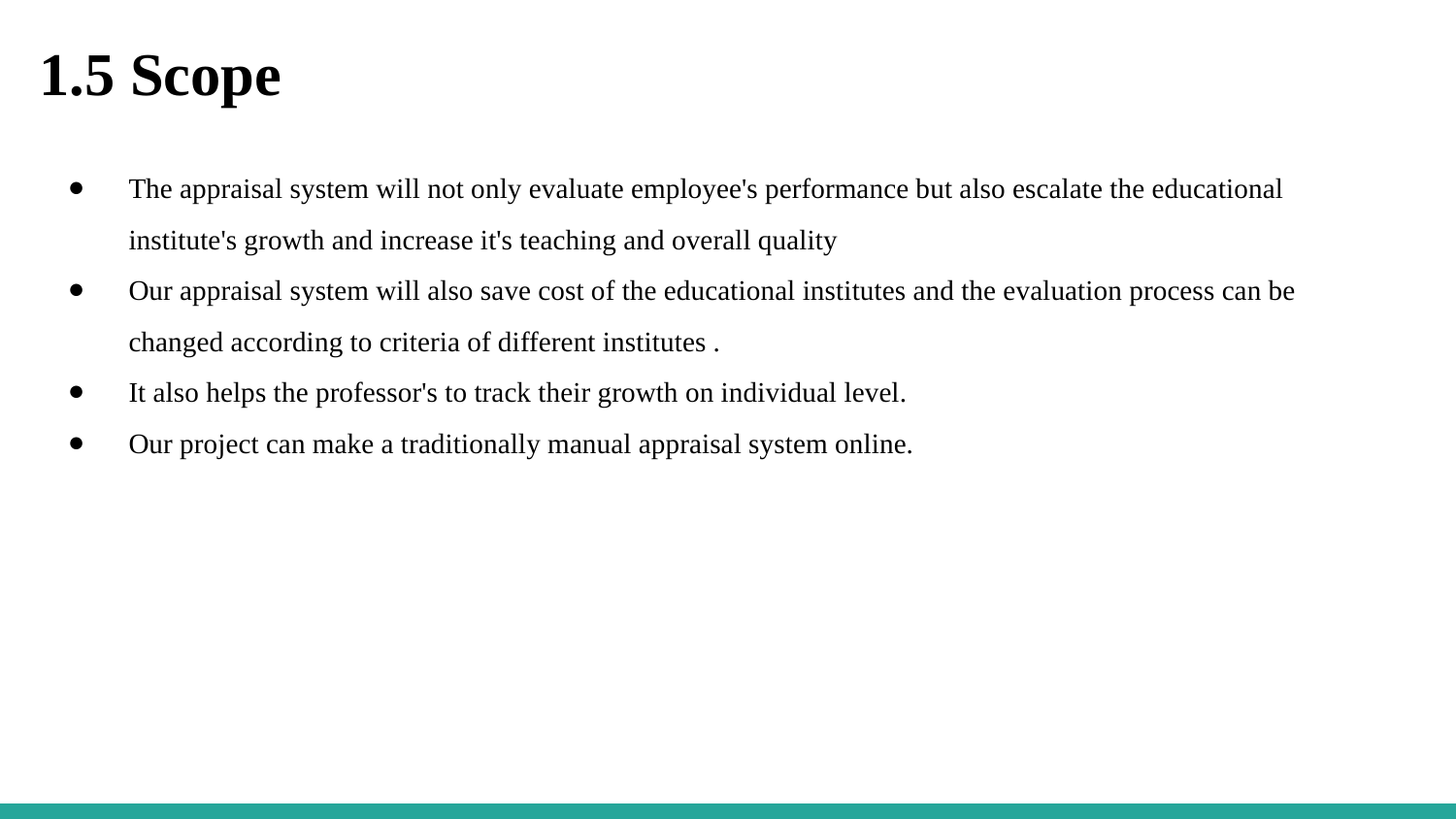

1.5 Scope
The appraisal system will not only evaluate employee's performance but also escalate the educational institute's growth and increase it's teaching and overall quality
Our appraisal system will also save cost of the educational institutes and the evaluation process can be changed according to criteria of different institutes .
It also helps the professor's to track their growth on individual level.
Our project can make a traditionally manual appraisal system online.